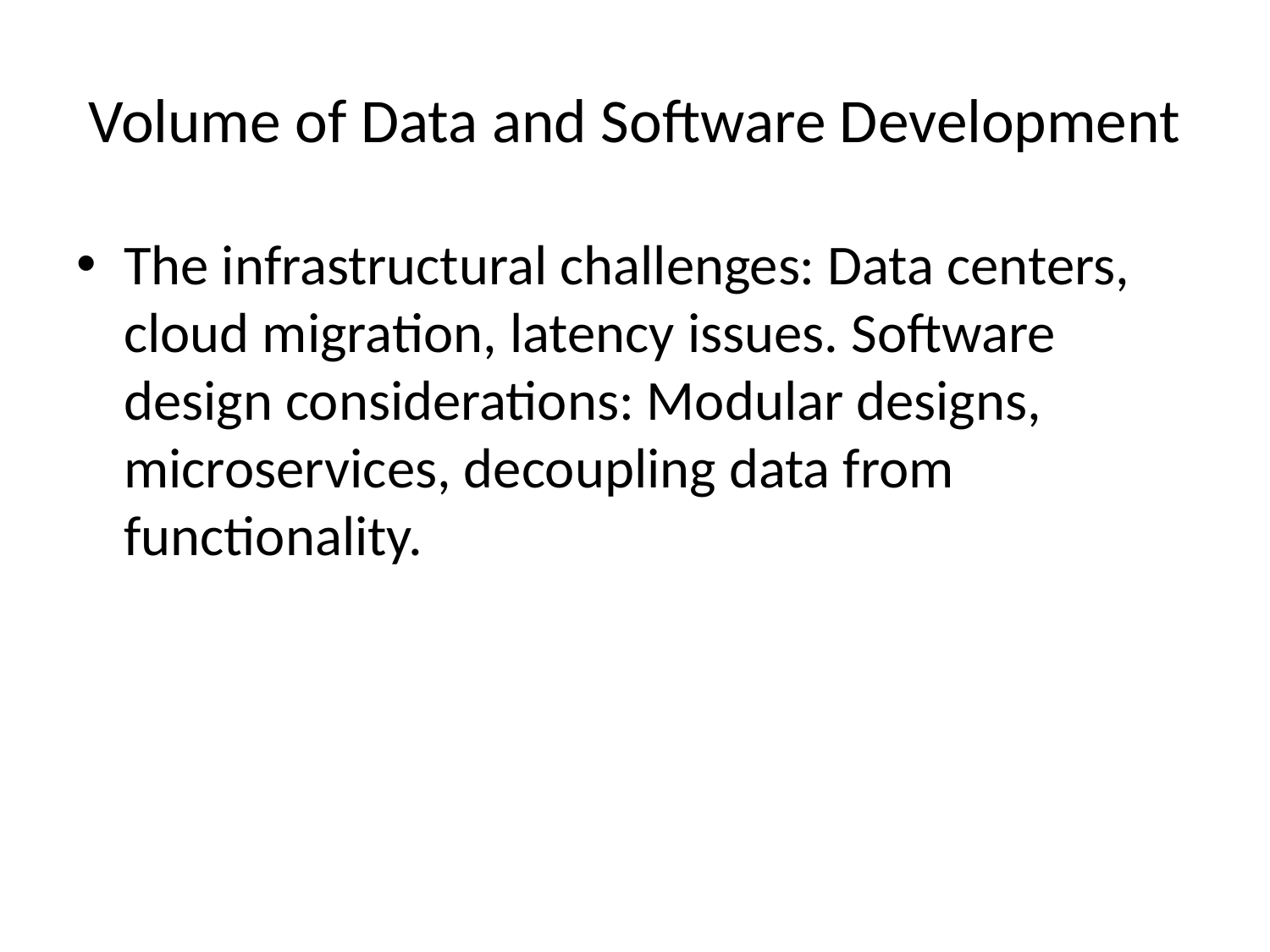

# Volume of Data and Software Development
The infrastructural challenges: Data centers, cloud migration, latency issues. Software design considerations: Modular designs, microservices, decoupling data from functionality.